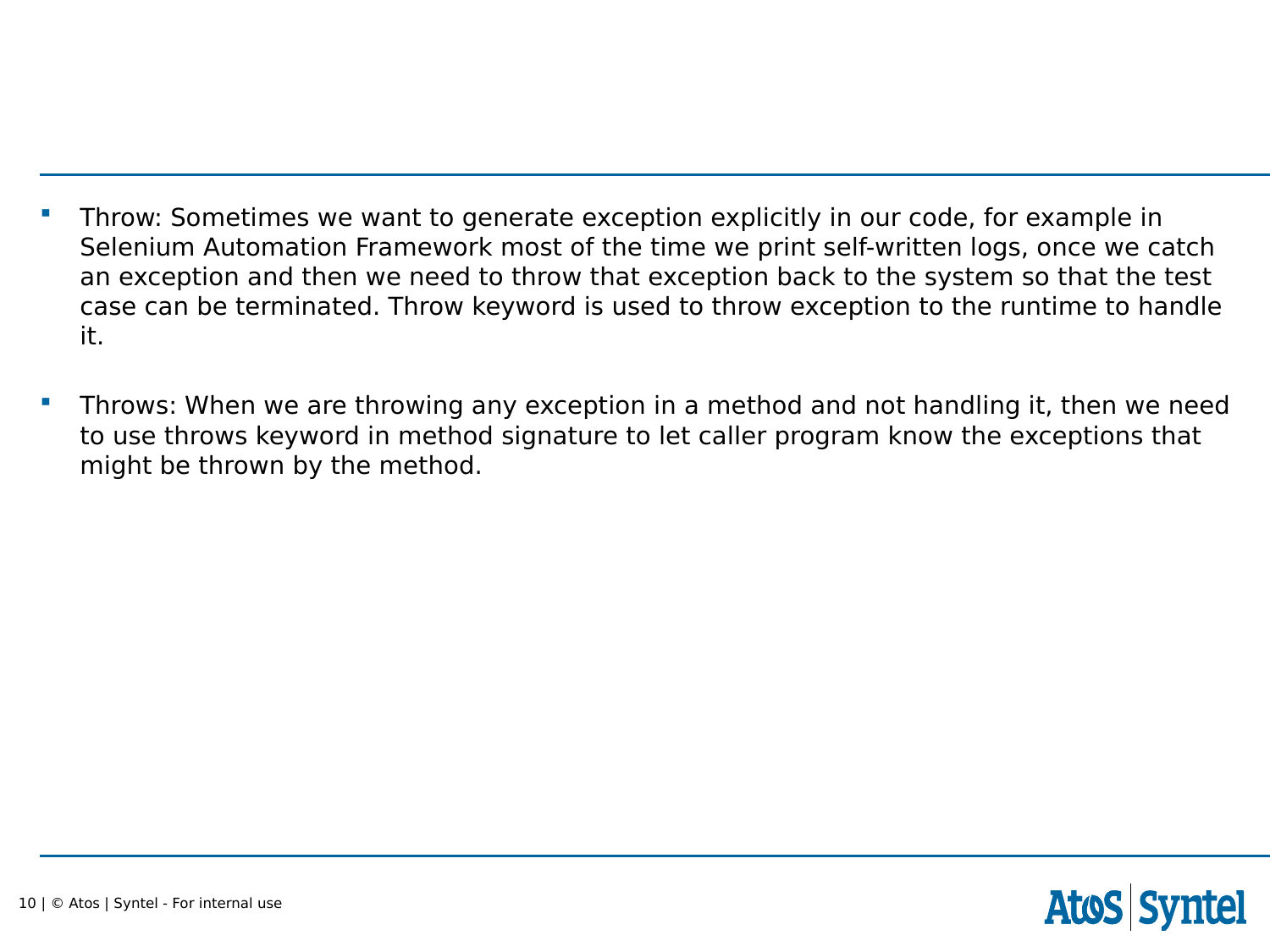

Throw: Sometimes we want to generate exception explicitly in our code, for example in Selenium Automation Framework most of the time we print self-written logs, once we catch an exception and then we need to throw that exception back to the system so that the test case can be terminated. Throw keyword is used to throw exception to the runtime to handle it.

Throws: When we are throwing any exception in a method and not handling it, then we need to use throws keyword in method signature to let caller program know the exceptions that might be thrown by the method.